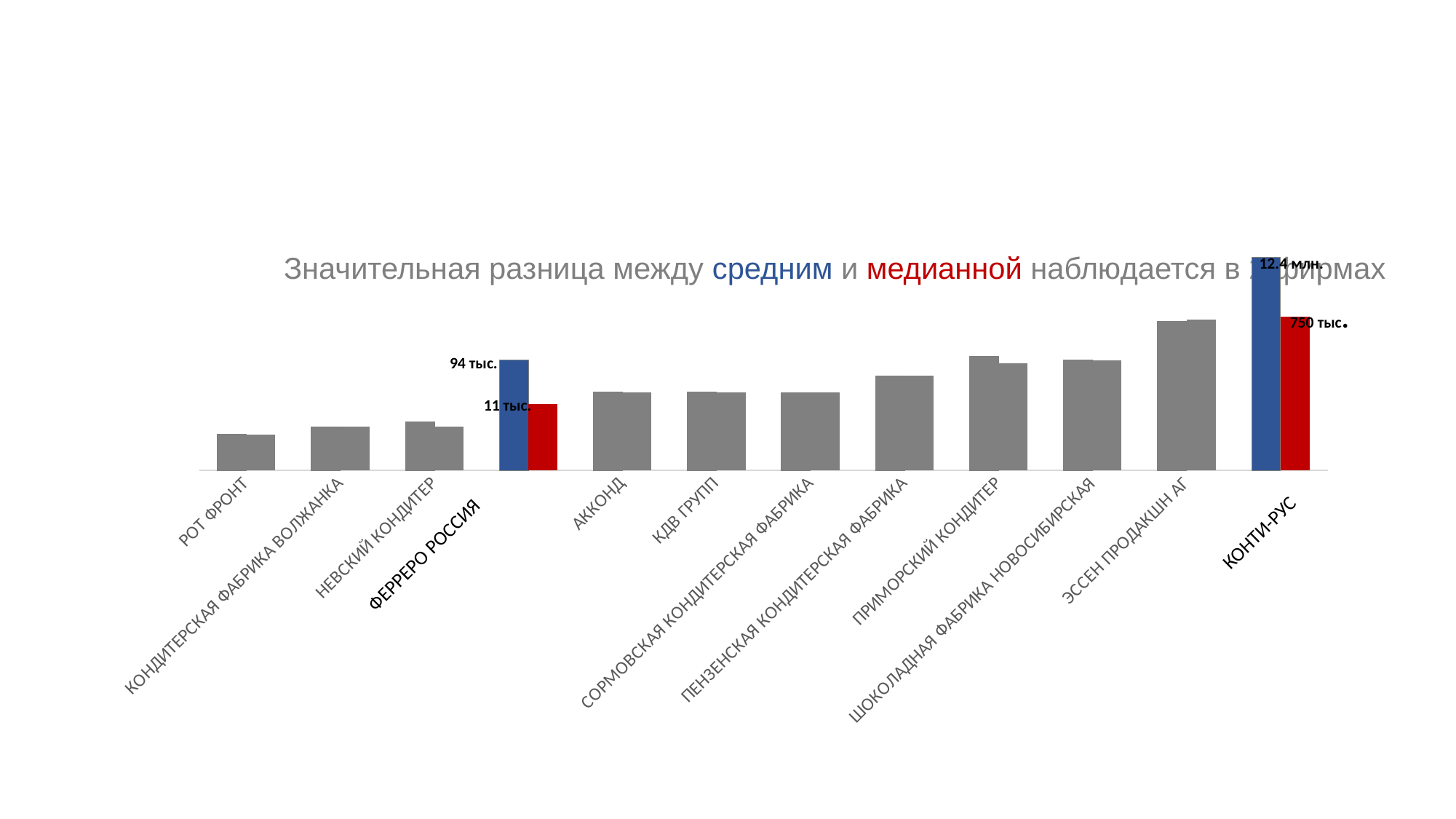

### Chart

| Category | Средняя сумма от контрактов | Медианная сумма от контрактов |
|---|---|---|
| РОТ ФРОНТ | 2750.0 | 2750.0 |
| КОНДИТЕРСКАЯ ФАБРИКА ВОЛЖАНКА | 4000.0 | 4000.0 |
| НЕВСКИЙ КОНДИТЕР | 4934.63666666667 | 4000.0 |
|  | 94492.5 | 11610.0 |
| АККОНД | 20434.7 | 20434.7 |
| КДВ ГРУПП | 20446.25 | 20464.0 |
| СОРМОВСКАЯ КОНДИТЕРСКАЯ ФАБРИКА | 20018.465 | 20552.08 |
| ПЕНЗЕНСКАЯ КОНДИТЕРСКАЯ ФАБРИКА | 44413.635 | 44413.635 |
| ПРИМОРСКИЙ КОНДИТЕР | 114701.333333333 | 82404.0 |
| ШОКОЛАДНАЯ ФАБРИКА НОВОСИБИРСКАЯ | 93824.0 | 93824.0 |
| ЭССЕН ПРОДАКШН АГ | 588995.04 | 660000.0 |
# Значительная разница между средним и медианной наблюдается в 2 фирмах
12.4 млн.
750 тыс.
94 тыс.
11 тыс.
ФЕРРЕРО РОССИЯ
КОНТИ-РУС